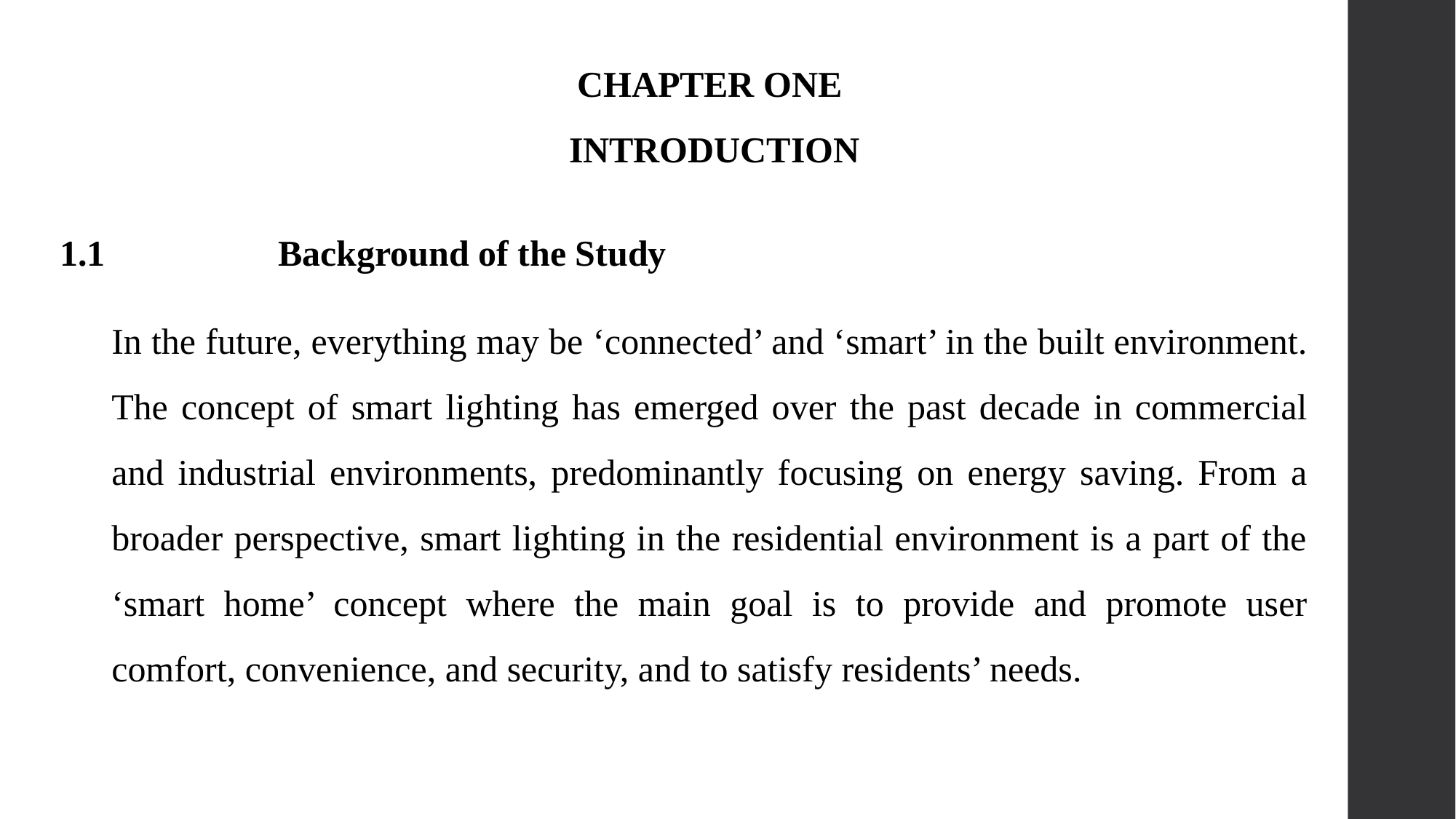

CHAPTER ONE
 INTRODUCTION
1.1		Background of the Study
In the future, everything may be ‘connected’ and ‘smart’ in the built environment. The concept of smart lighting has emerged over the past decade in commercial and industrial environments, predominantly focusing on energy saving. From a broader perspective, smart lighting in the residential environment is a part of the ‘smart home’ concept where the main goal is to provide and promote user comfort, convenience, and security, and to satisfy residents’ needs.